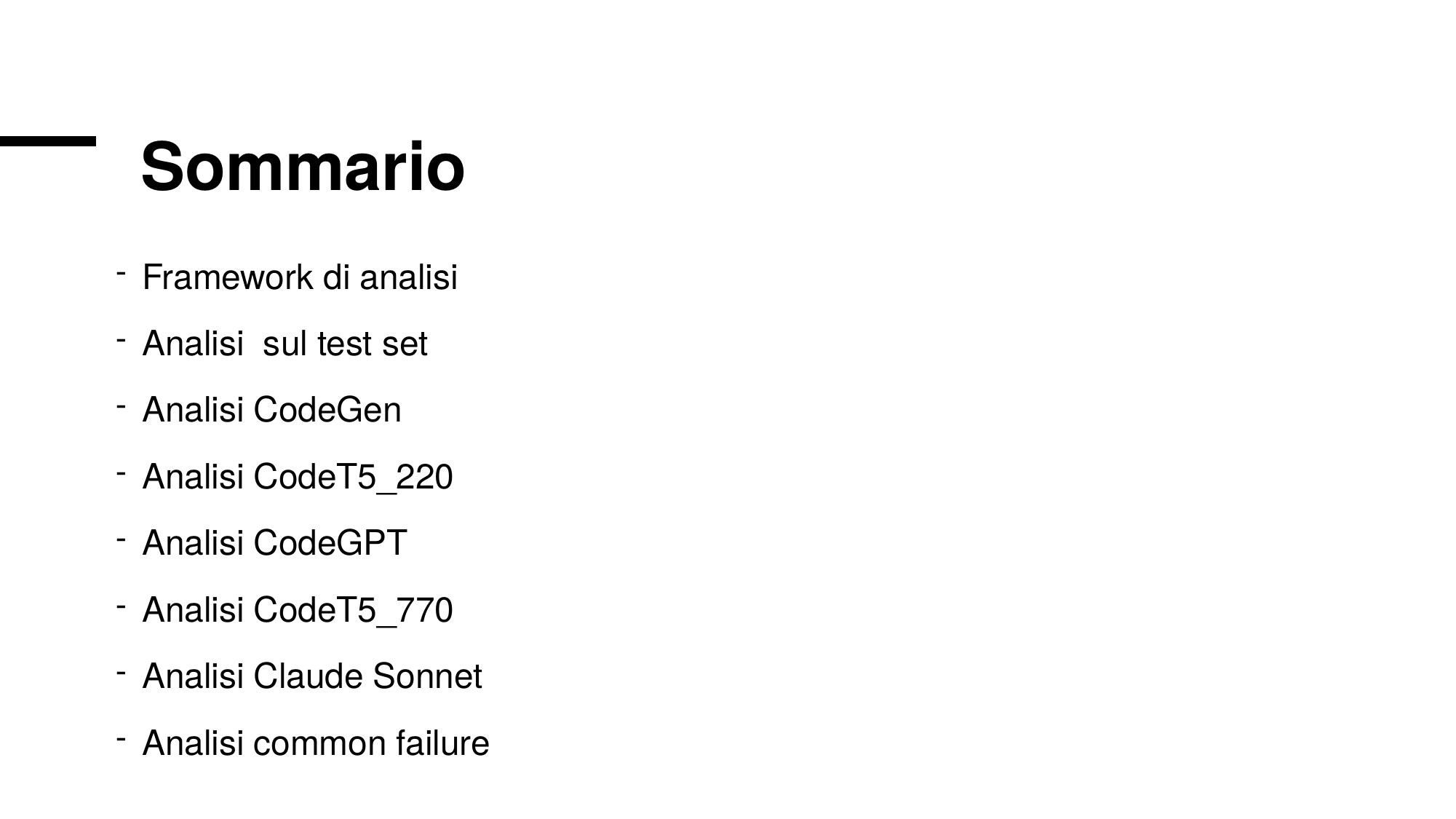

# Sommario
Framework di analisi
Analisi  sul test set
Analisi CodeGen
Analisi CodeT5_220
Analisi CodeGPT
Analisi CodeT5_770
Analisi Claude Sonnet
Analisi common failure